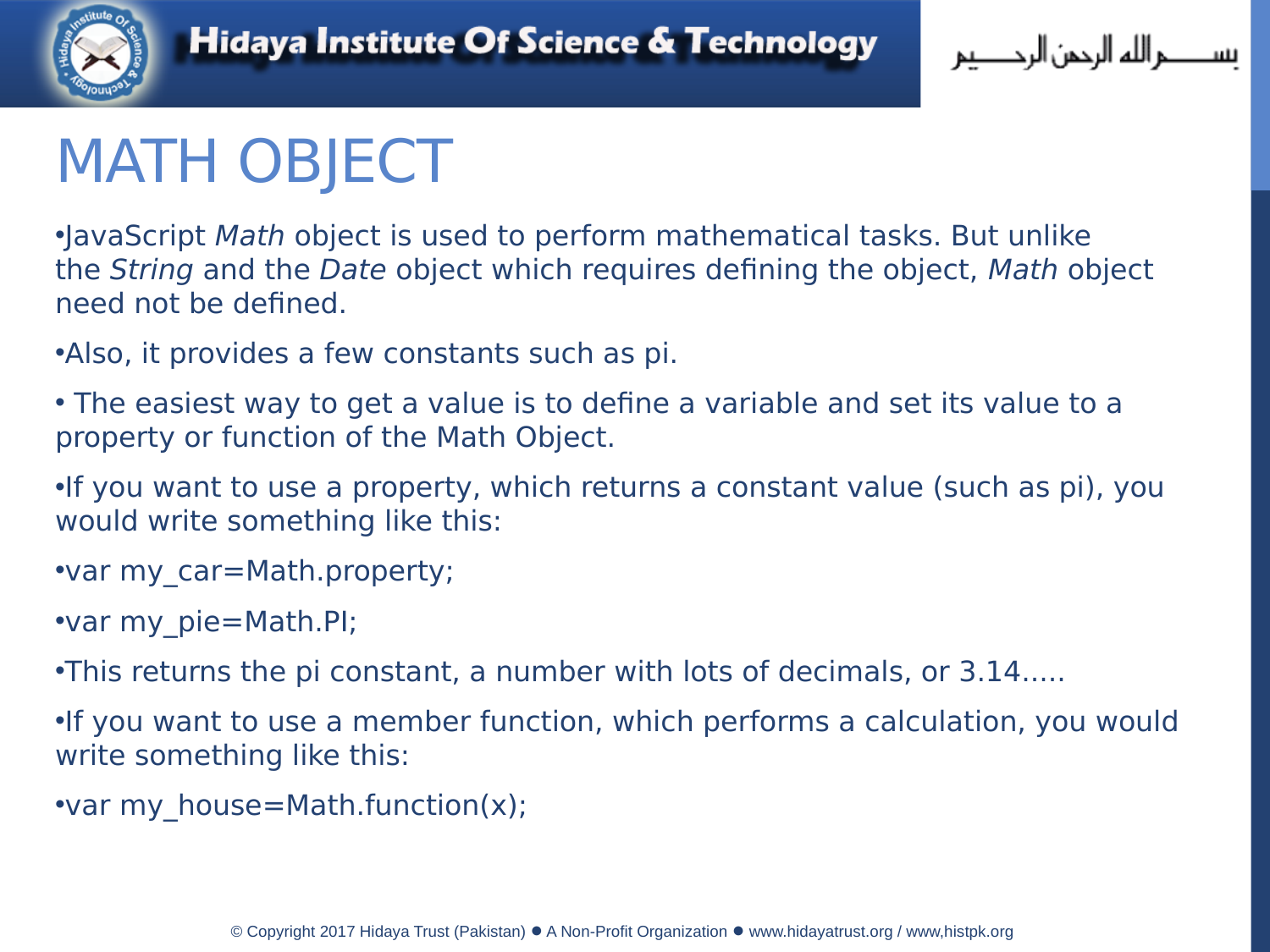

# Math Object
JavaScript Math object is used to perform mathematical tasks. But unlike the String and the Date object which requires defining the object, Math object need not be defined.
Also, it provides a few constants such as pi.
 The easiest way to get a value is to define a variable and set its value to a property or function of the Math Object.
If you want to use a property, which returns a constant value (such as pi), you would write something like this:
var my_car=Math.property;
var my_pie=Math.PI;
This returns the pi constant, a number with lots of decimals, or 3.14.....
If you want to use a member function, which performs a calculation, you would write something like this:
var my_house=Math.function(x);